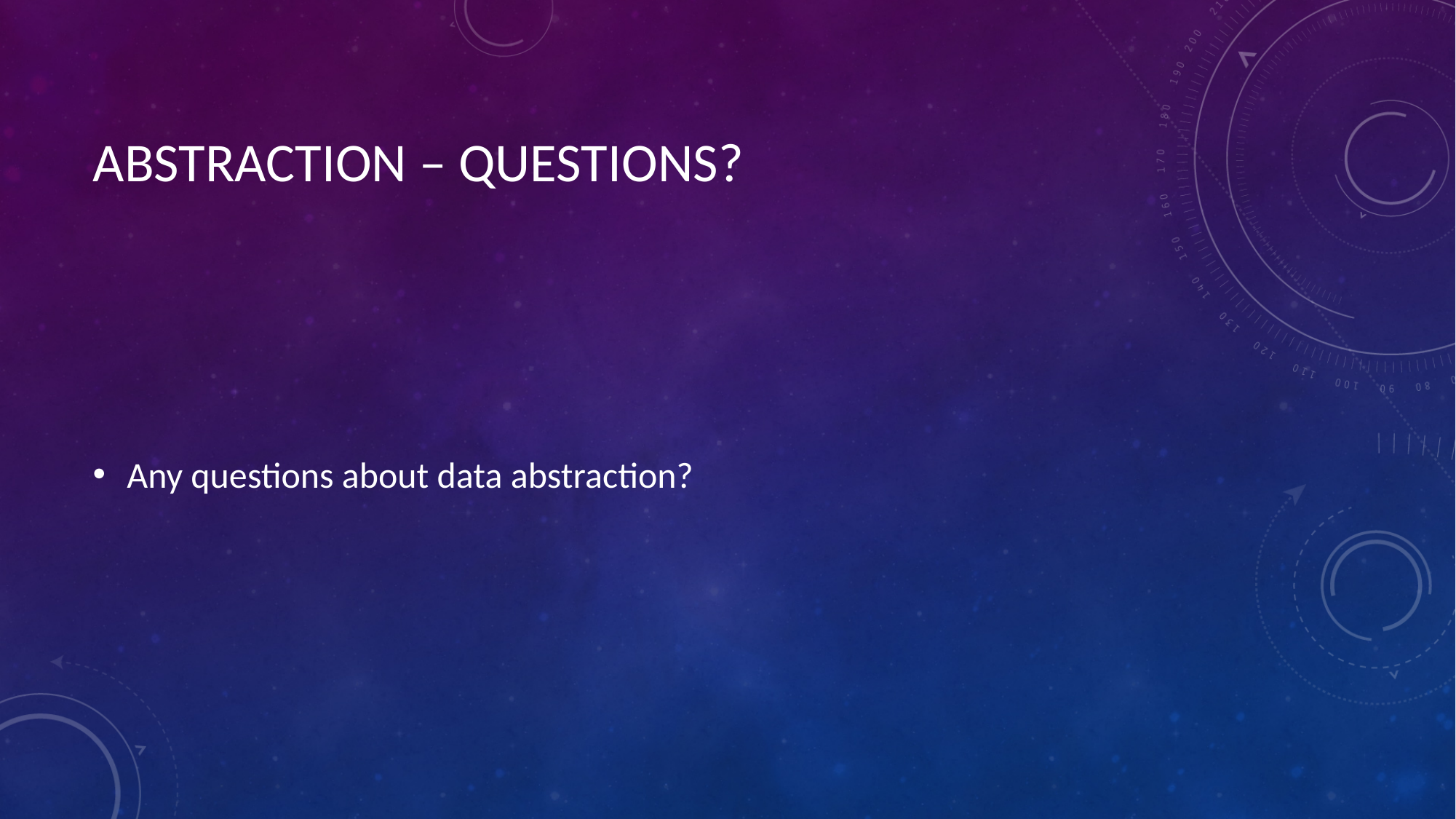

# Abstraction – Questions?
Any questions about data abstraction?